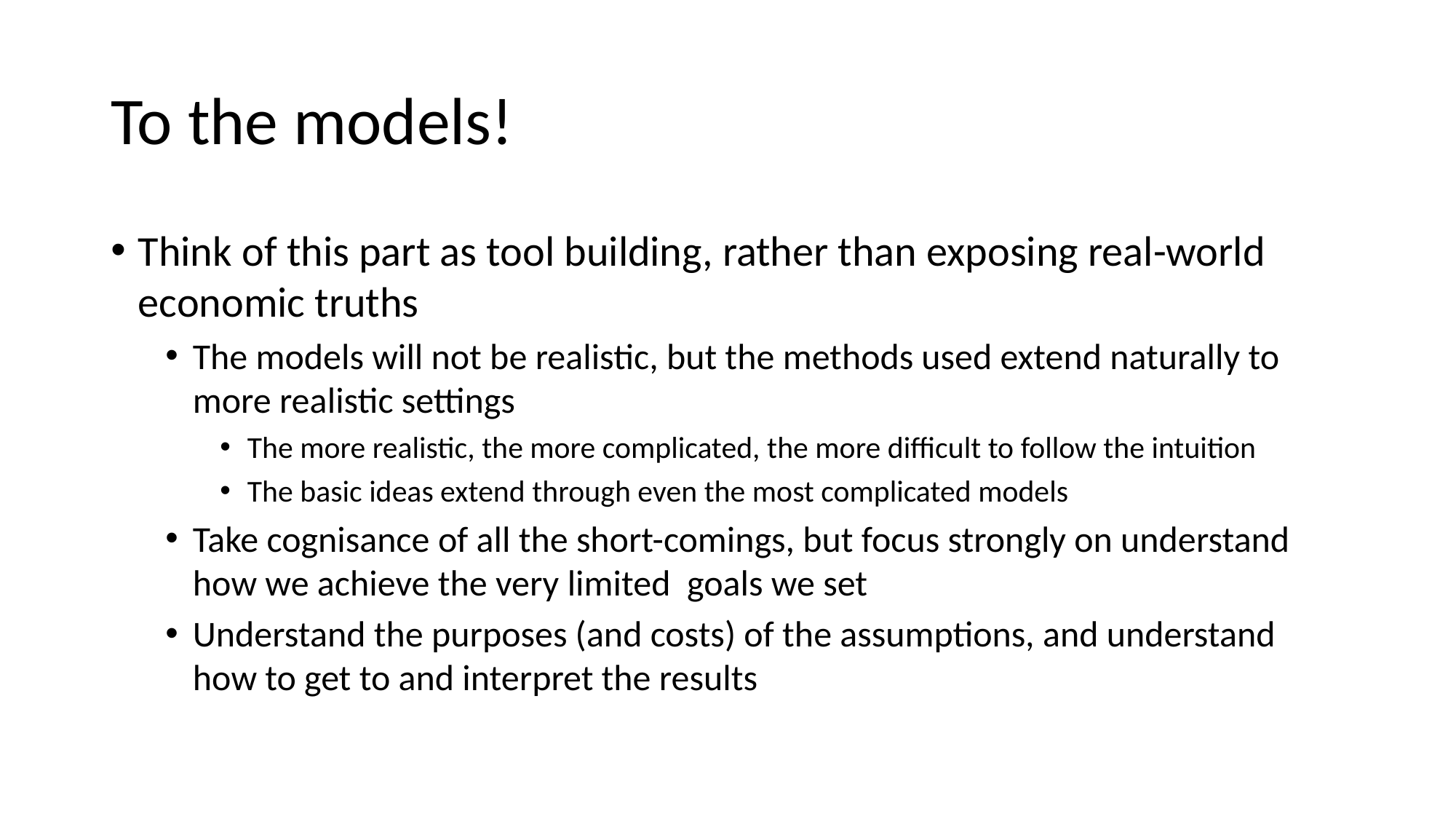

# To the models!
Think of this part as tool building, rather than exposing real-world economic truths
The models will not be realistic, but the methods used extend naturally to more realistic settings
The more realistic, the more complicated, the more difficult to follow the intuition
The basic ideas extend through even the most complicated models
Take cognisance of all the short-comings, but focus strongly on understand how we achieve the very limited  goals we set
Understand the purposes (and costs) of the assumptions, and understand how to get to and interpret the results